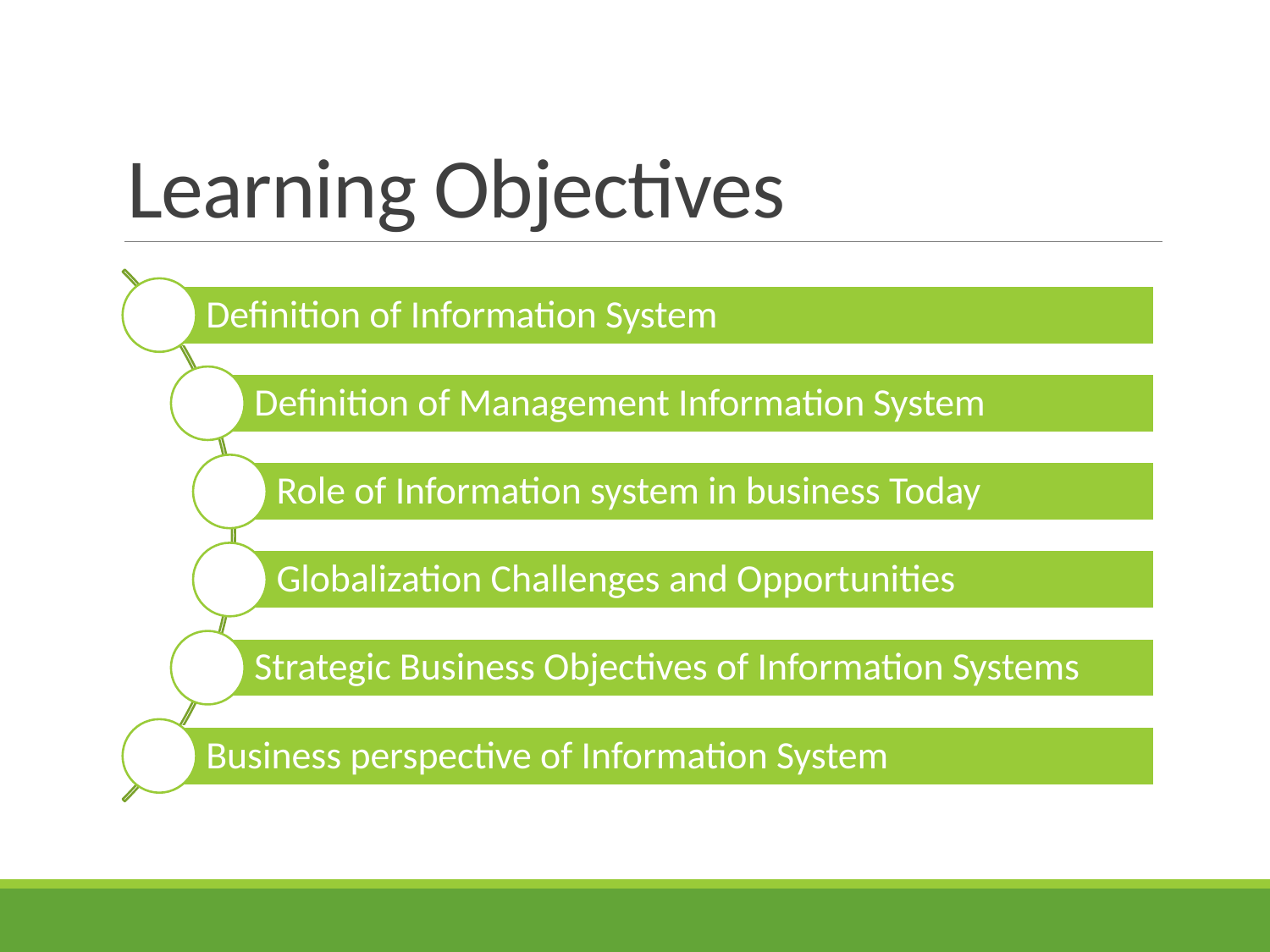

# Learning Objectives
Definition of Information System
Definition of Management Information System
Role of Information system in business Today
Globalization Challenges and Opportunities
Strategic Business Objectives of Information Systems
Business perspective of Information System